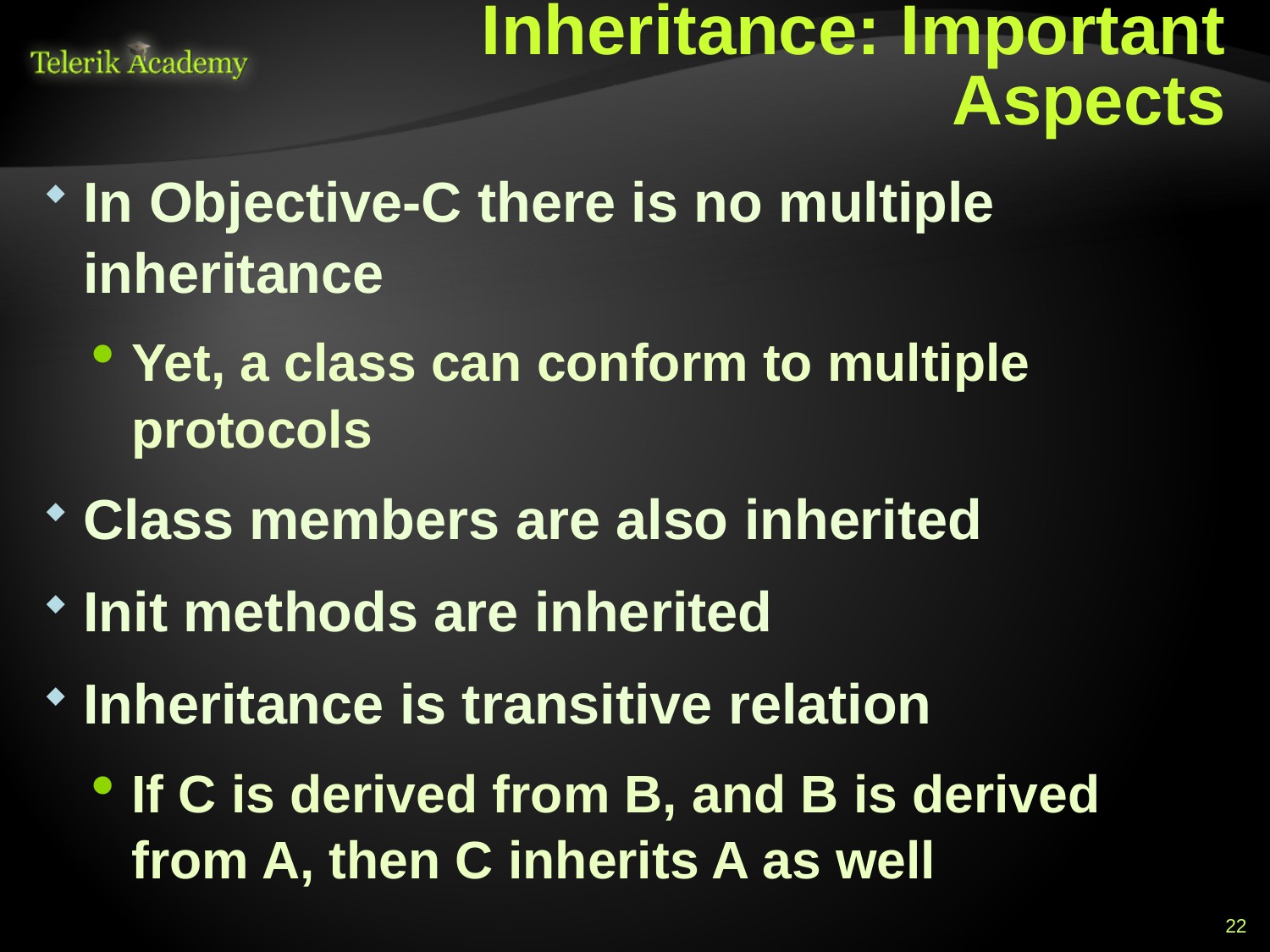

# Inheritance: Important Aspects
In Objective-C there is no multiple inheritance
Yet, a class can conform to multiple protocols
Class members are also inherited
Init methods are inherited
Inheritance is transitive relation
If C is derived from B, and B is derived from A, then C inherits A as well
22